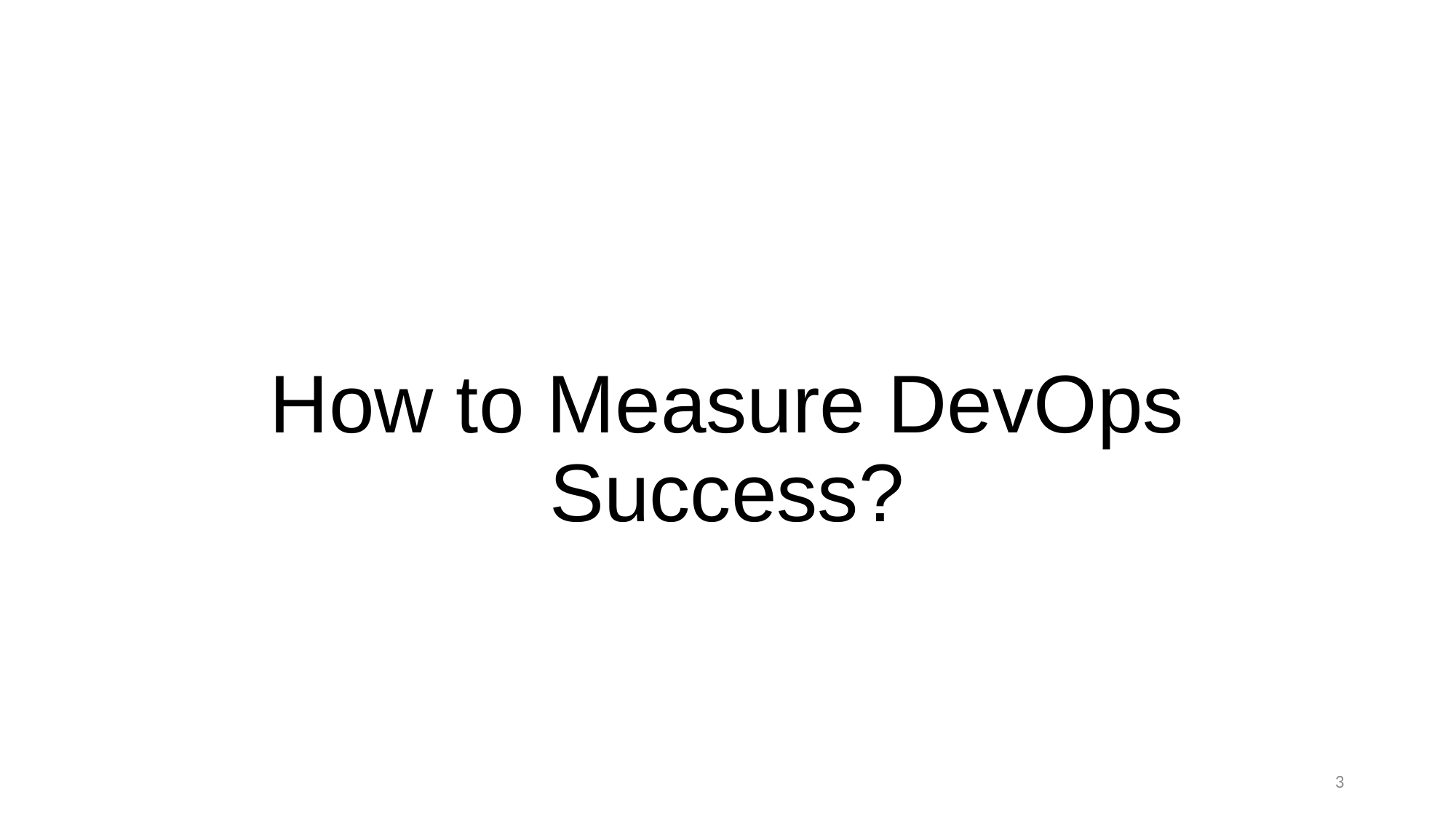

# How to Measure DevOps Success?

3